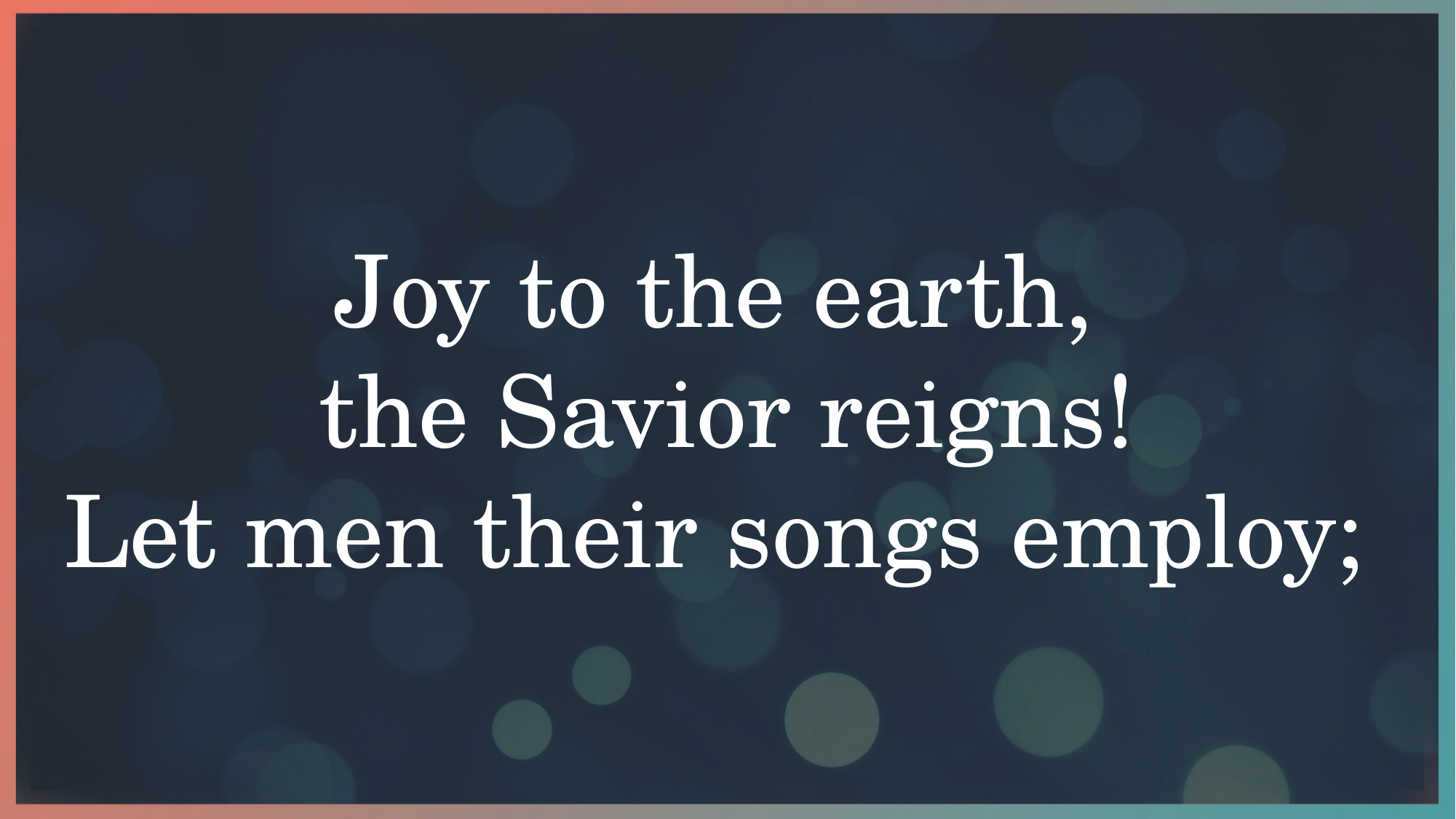

Joy to the earth,
the Savior reigns!
Let men their songs employ;